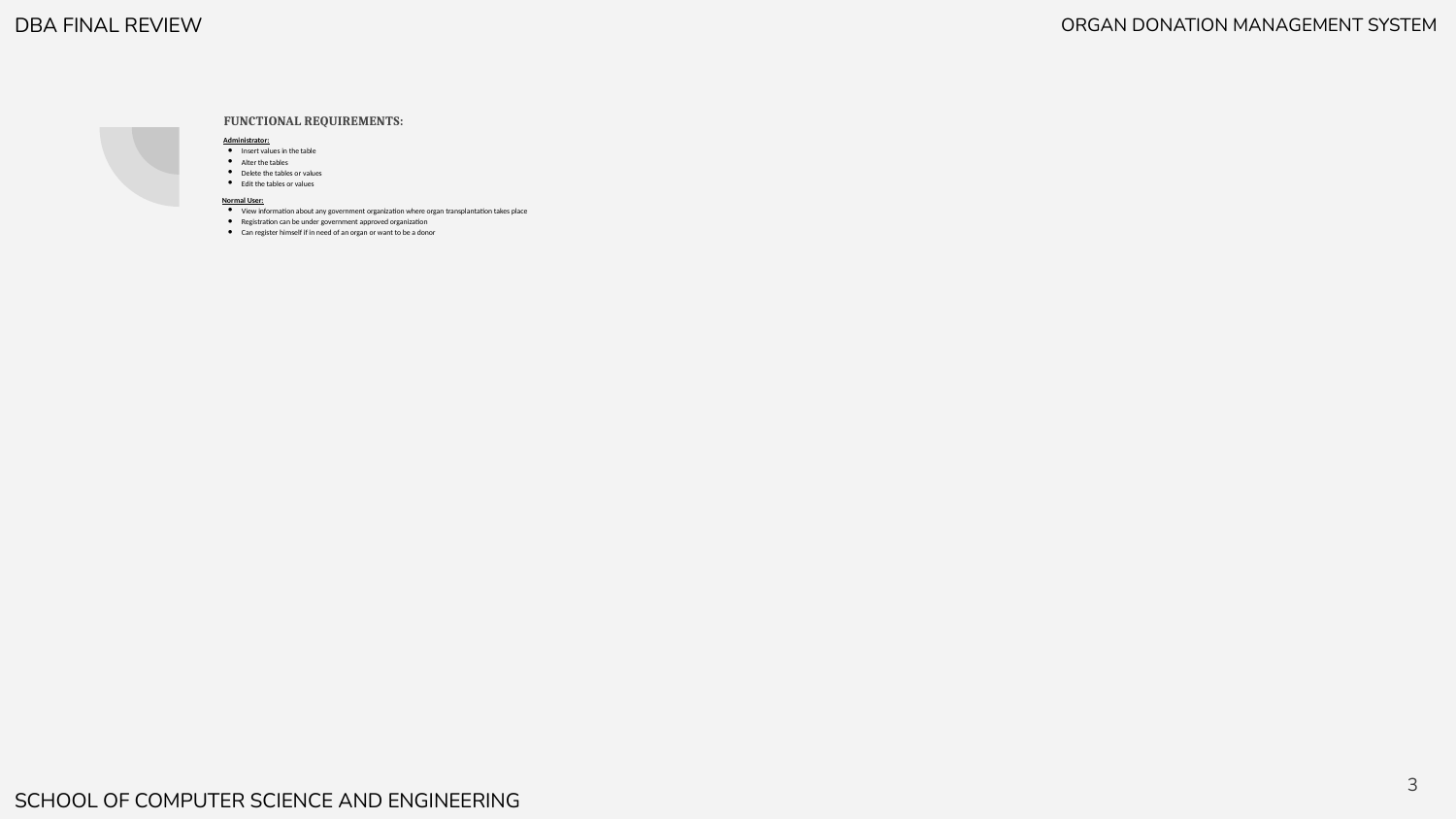

DBA FINAL REVIEW
                              ORGAN DONATION MANAGEMENT SYSTEM
# FUNCTIONAL REQUIREMENTS:
 Administrator:
Insert values in the table
Alter the tables
Delete the tables or values
Edit the tables or values
Normal User:
View information about any government organization where organ transplantation takes place
Registration can be under government approved organization
Can register himself if in need of an organ or want to be a donor

3
SCHOOL OF COMPUTER SCIENCE AND ENGINEERING